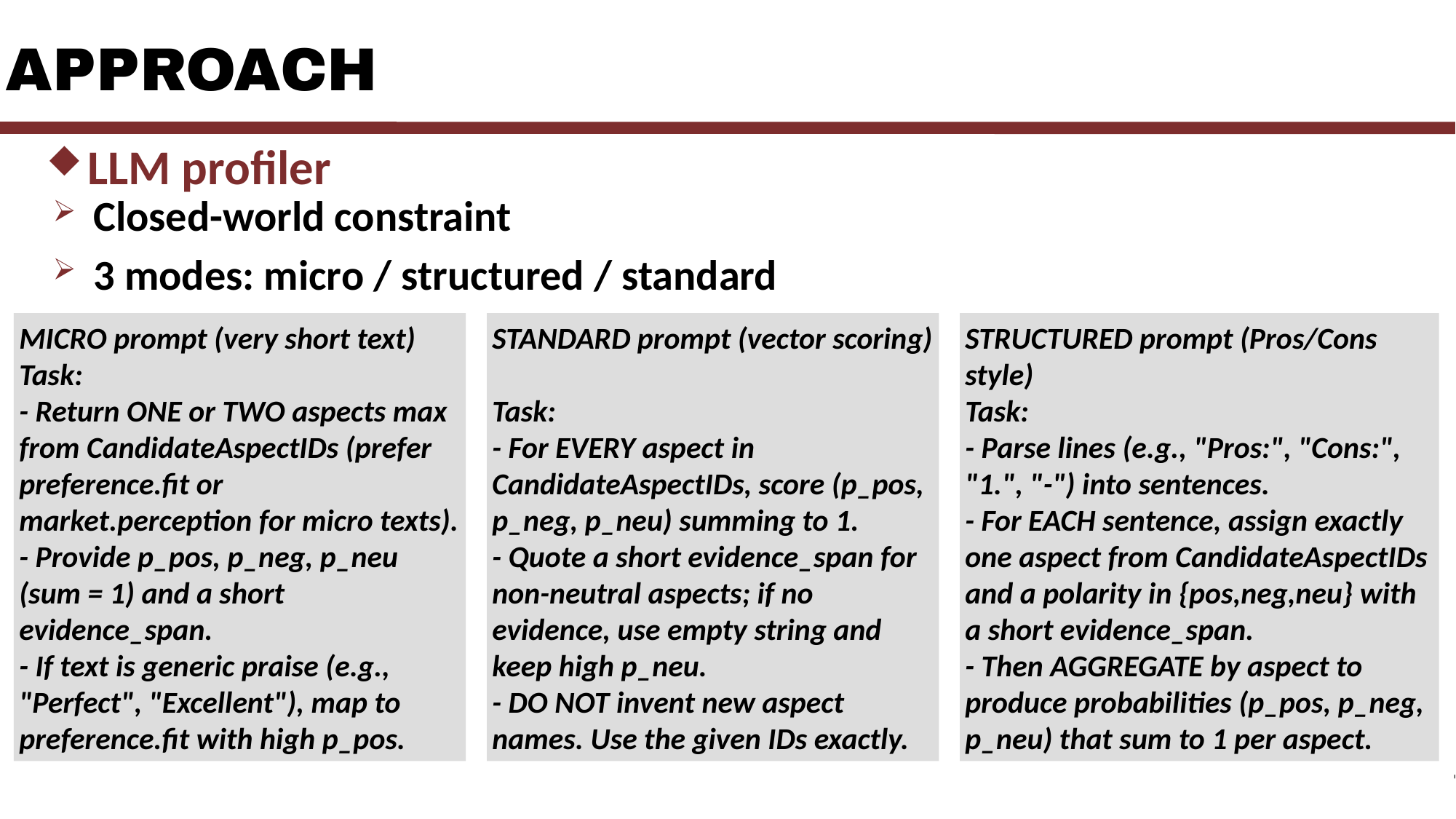

APPROACH
LLM profiler
Closed-world constraint
3 modes: micro / structured / standard
MICRO prompt (very short text)
Task:
- Return ONE or TWO aspects max from CandidateAspectIDs (prefer preference.fit or market.perception for micro texts).
- Provide p_pos, p_neg, p_neu (sum = 1) and a short evidence_span.
- If text is generic praise (e.g., "Perfect", "Excellent"), map to preference.fit with high p_pos.
STANDARD prompt (vector scoring)

Task:
- For EVERY aspect in CandidateAspectIDs, score (p_pos, p_neg, p_neu) summing to 1.
- Quote a short evidence_span for non-neutral aspects; if no evidence, use empty string and keep high p_neu.
- DO NOT invent new aspect names. Use the given IDs exactly.
STRUCTURED prompt (Pros/Cons style)
Task:
- Parse lines (e.g., "Pros:", "Cons:", "1.", "-") into sentences.
- For EACH sentence, assign exactly one aspect from CandidateAspectIDs and a polarity in {pos,neg,neu} with a short evidence_span.
- Then AGGREGATE by aspect to produce probabilities (p_pos, p_neg, p_neu) that sum to 1 per aspect.
7